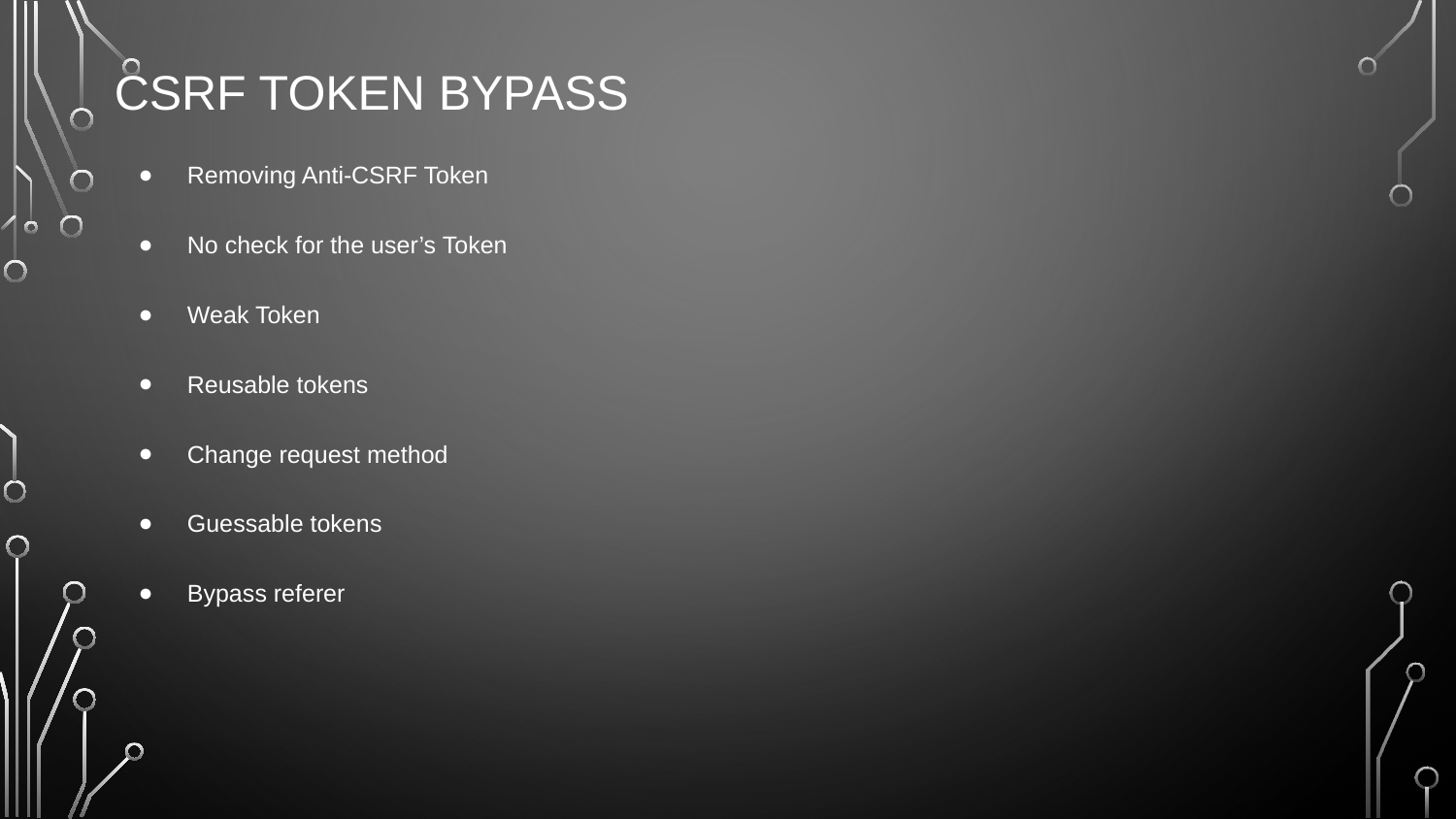

# CSRF token bypass
Removing Anti-CSRF Token

No check for the user’s Token

Weak Token

Reusable tokens

Change request method

Guessable tokens

Bypass referer